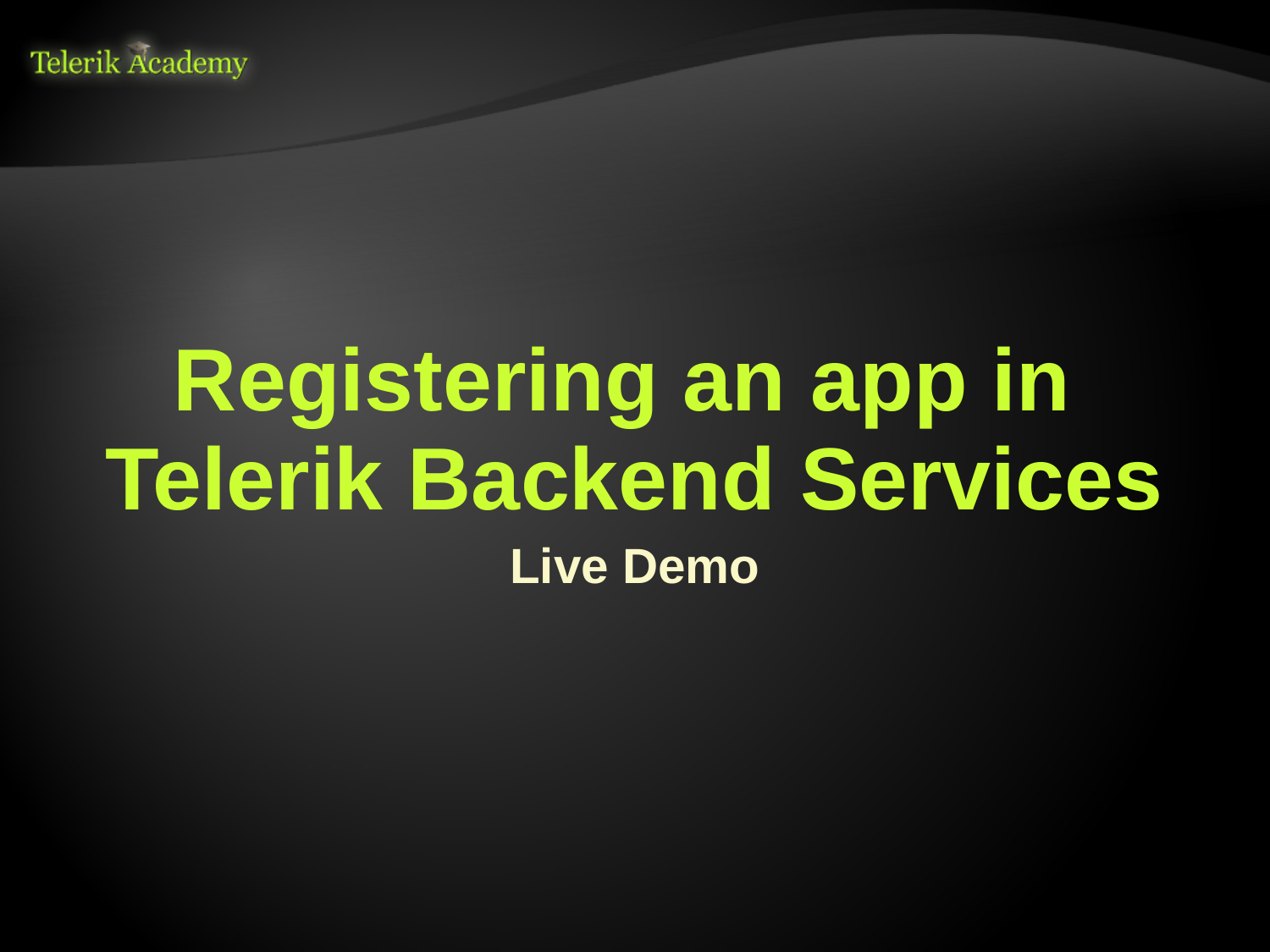

# Registering an app in Telerik Backend Services
Live Demo